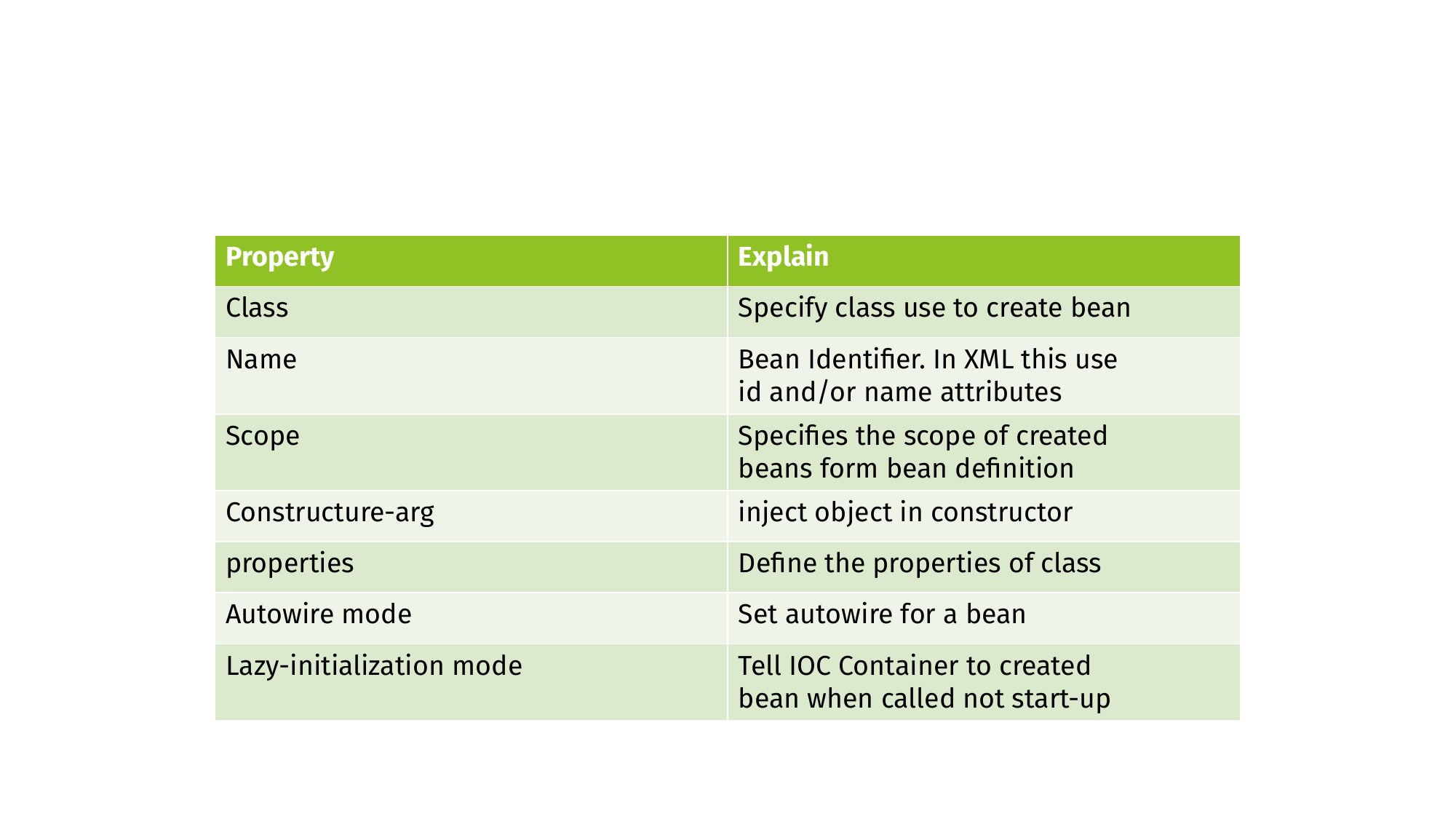

#
| Property​ | Explain​ |
| --- | --- |
| Class​ | Specify class use to create bean​ |
| Name​ | Bean Identifier. In XML this use id and/or name attributes​ |
| Scope​ | Specifies the scope of created beans form bean definition​ |
| Constructure-arg​ | ​inject object in constructor |
| properties​ | Define the properties of class​ |
| Autowire mode​ | Set autowire for a bean​ |
| Lazy-initialization mode​ | Tell IOC Container to created bean when called not start-up​ |